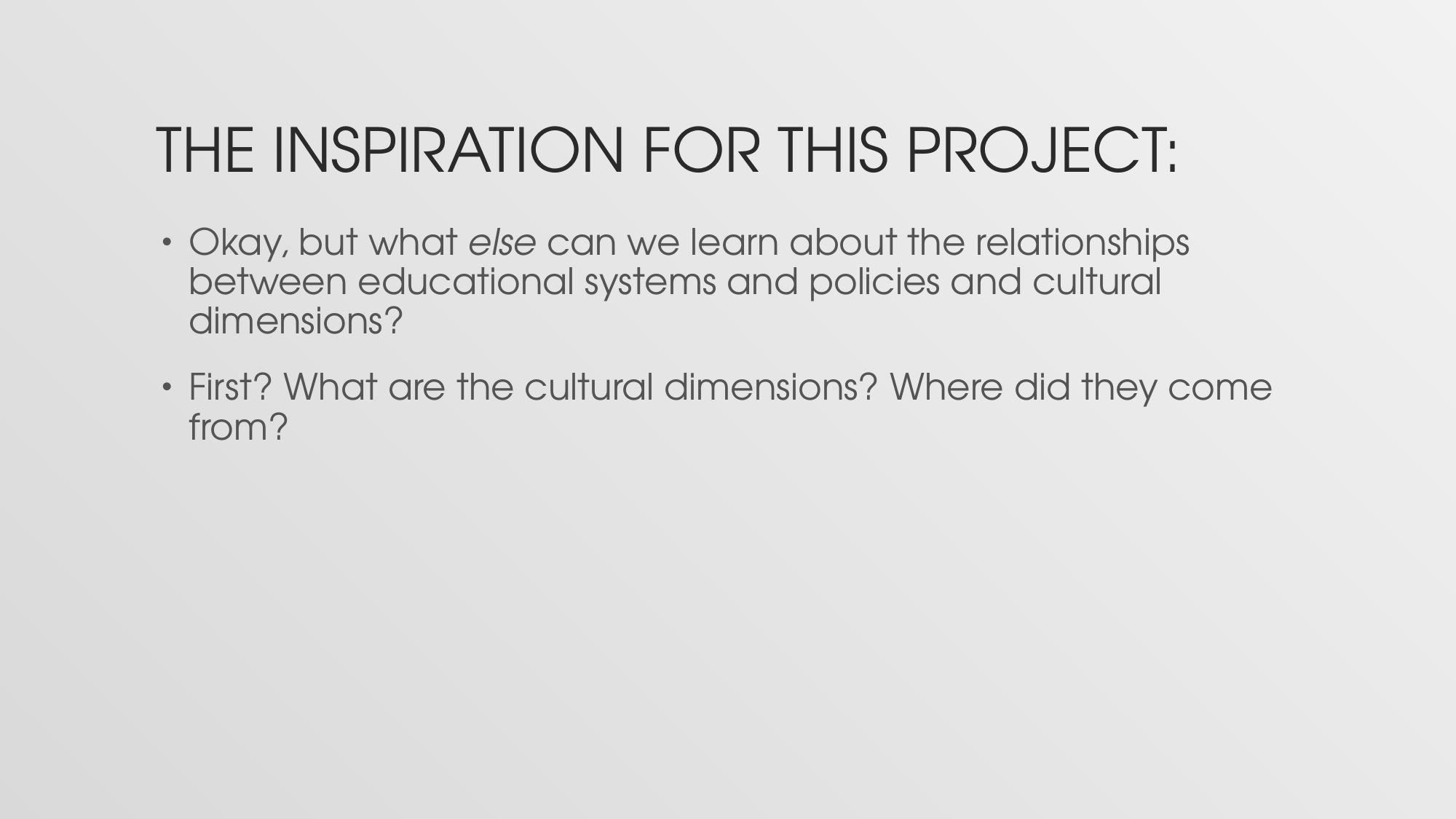

# The inspiration for this project:
Okay, but what else can we learn about the relationships between educational systems and policies and cultural dimensions?
First? What are the cultural dimensions? Where did they come from?